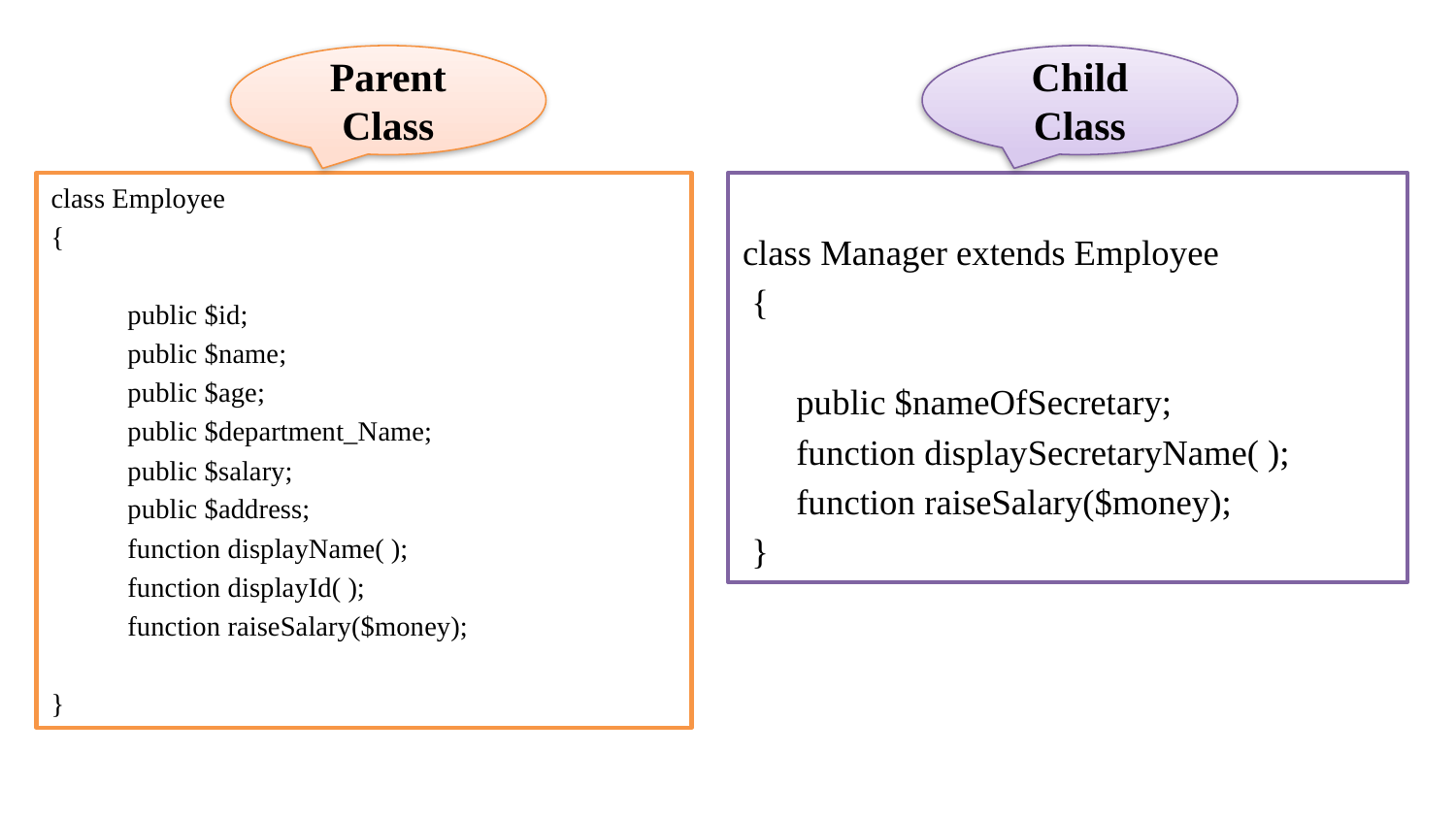

Parent Class
Child
Class
class Employee
{

	  public $id;
	  public $name;
	  public $age;
	  public $department_Name;
 	  public $salary;
	  public $address;
	  function displayName( );
	  function displayId( );
	  function raiseSalary($money);

}

class Manager extends Employee
 {

      public $nameOfSecretary;
      function displaySecretaryName( );
      function raiseSalary($money);
 }